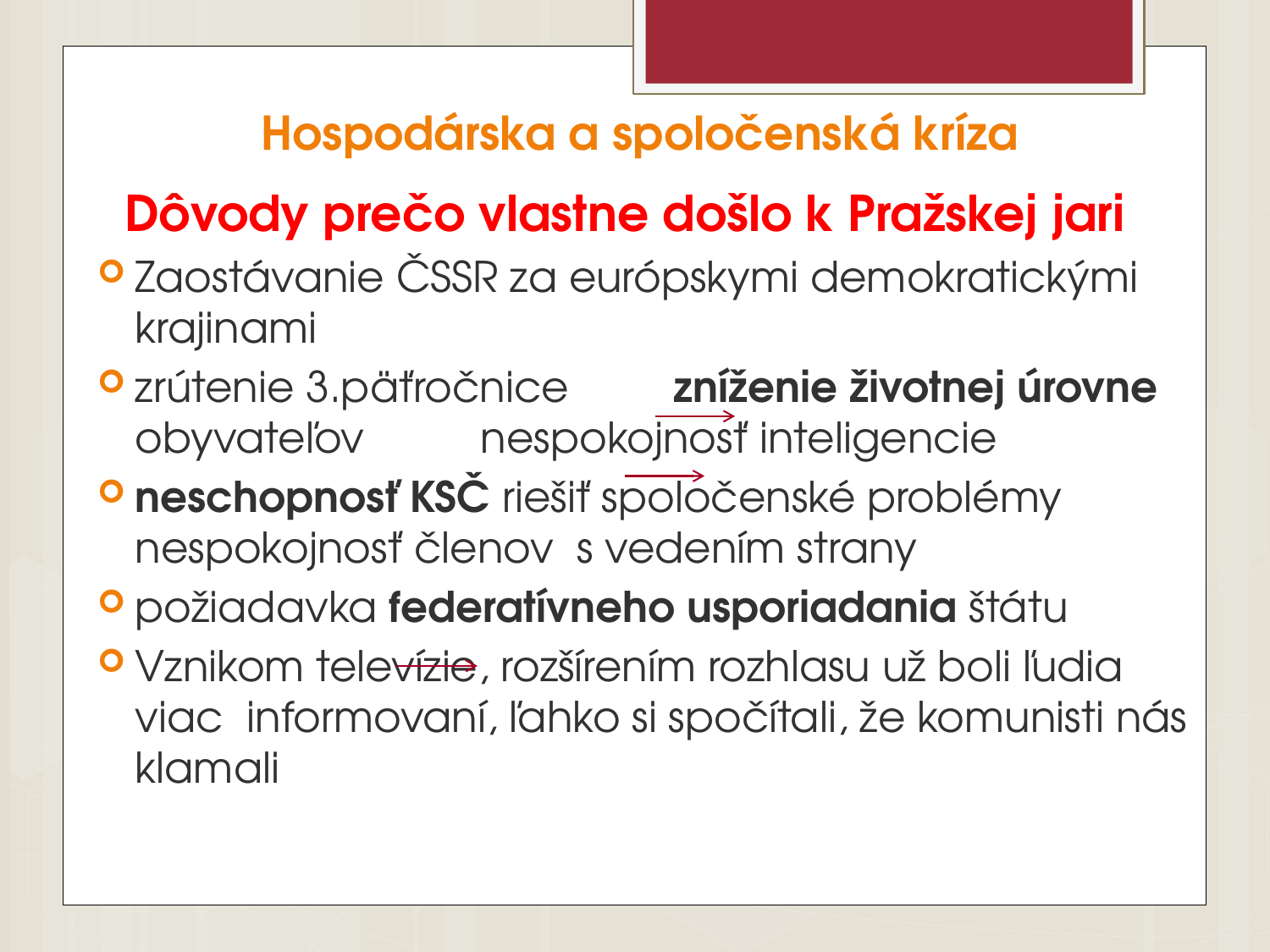

# Hospodárska a spoločenská kríza
  Dôvody prečo vlastne došlo k Pražskej jari
Zaostávanie ČSSR za európskymi demokratickými krajinami
zrútenie 3.päťročnice         zníženie životnej úrovne obyvateľov          nespokojnosť inteligencie
neschopnosť KSČ riešiť spoločenské problémy          nespokojnosť členov  s vedením strany
požiadavka federatívneho usporiadania štátu
Vznikom televízie, rozšírením rozhlasu už boli ľudia viac  informovaní, ľahko si spočítali, že komunisti nás klamali